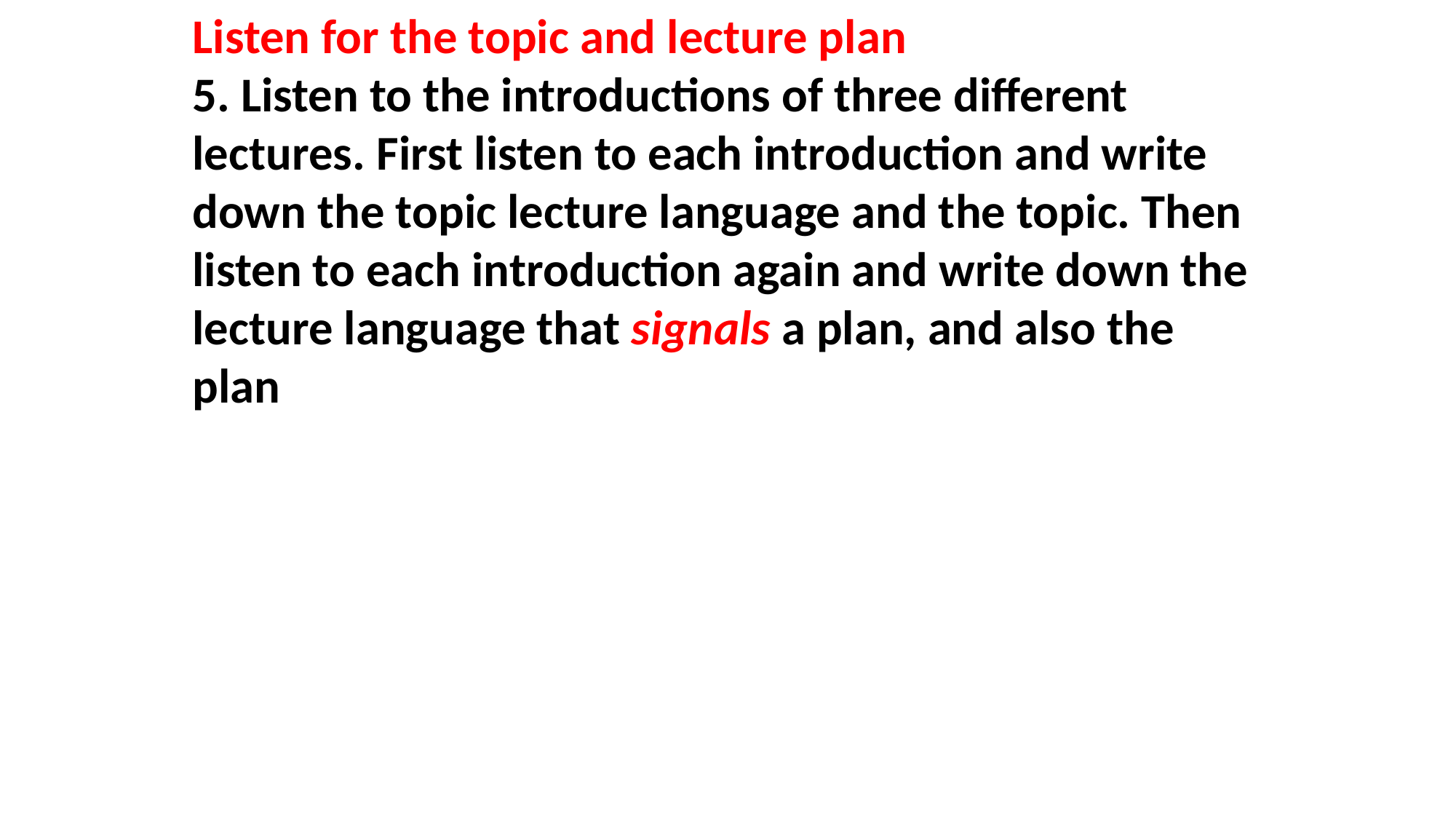

Listen for the topic and lecture plan
5. Listen to the introductions of three different lectures. First listen to each introduction and write down the topic lecture language and the topic. Then listen to each introduction again and write down the lecture language that signals a plan, and also the plan